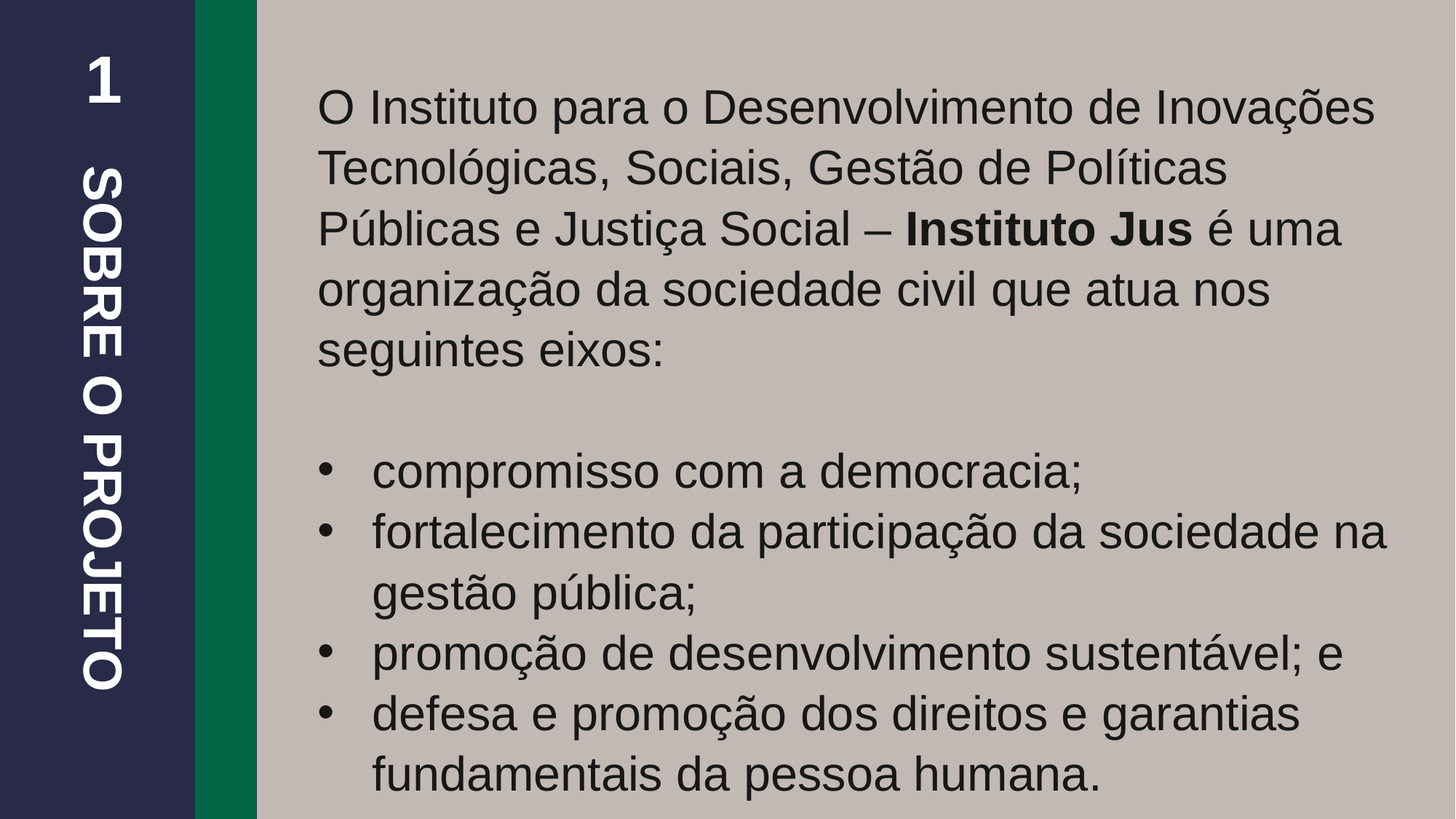

1
O Instituto para o Desenvolvimento de Inovações Tecnológicas, Sociais, Gestão de Políticas Públicas e Justiça Social – Instituto Jus é uma organização da sociedade civil que atua nos seguintes eixos:

compromisso com a democracia;
fortalecimento da participação da sociedade na gestão pública;
promoção de desenvolvimento sustentável; e
defesa e promoção dos direitos e garantias fundamentais da pessoa humana.
Sobre o projeto